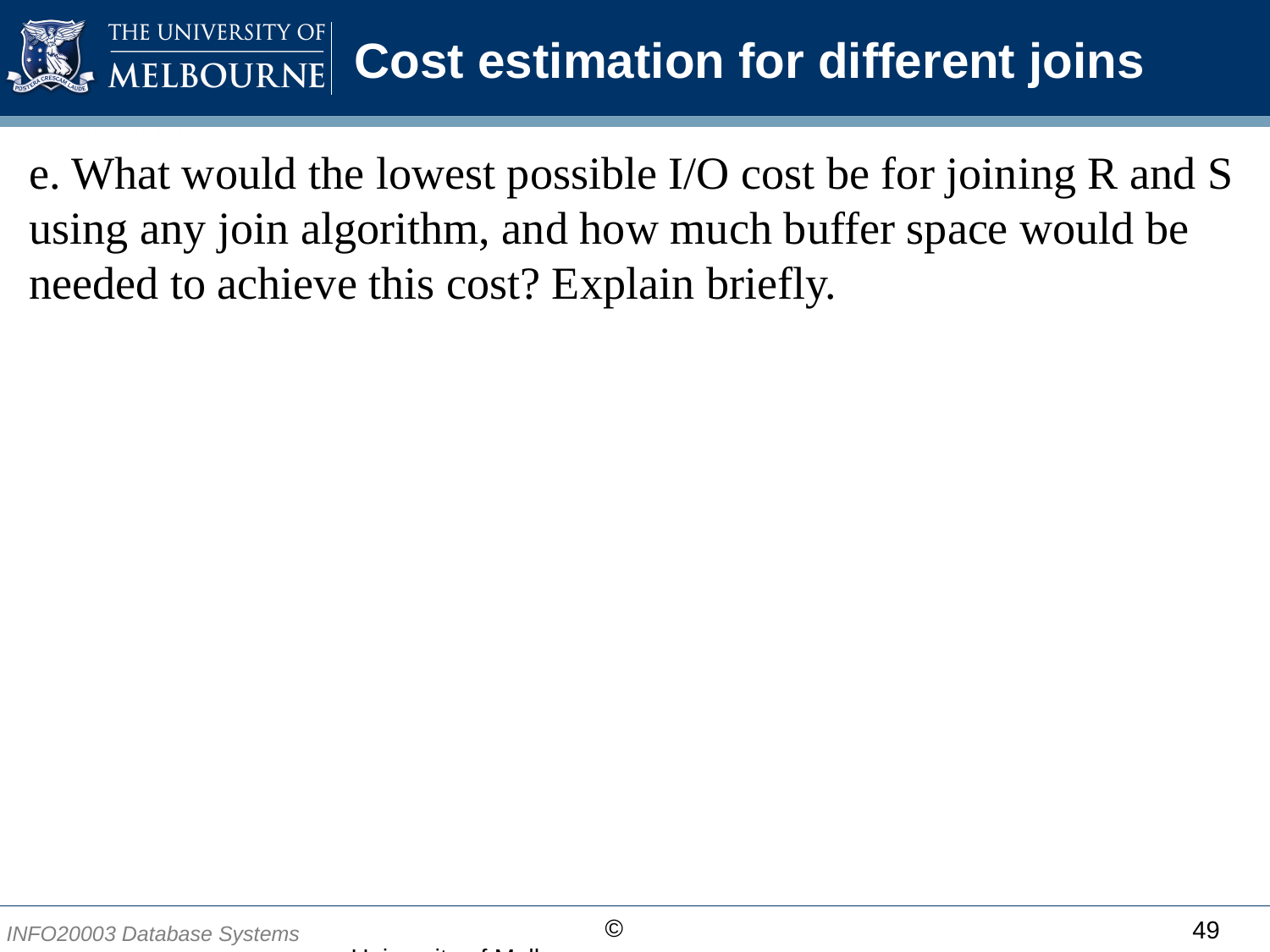

# Cost estimation for different joins
e. What would the lowest possible I/O cost be for joining R and S using any join algorithm, and how much buffer space would be needed to achieve this cost? Explain briefly.
49